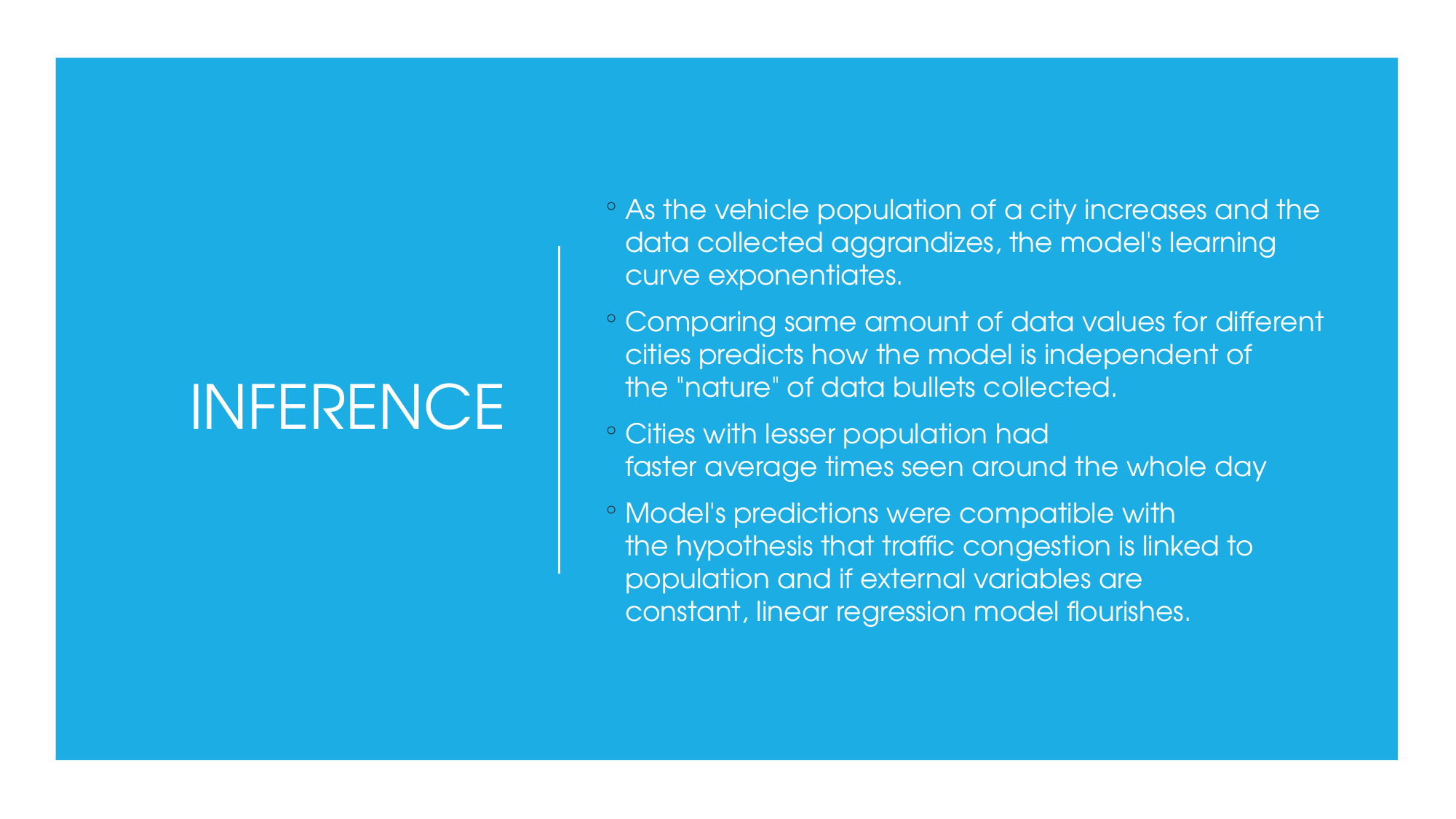

# INFERENCE
As the vehicle population of a city increases and the data collected aggrandizes, the model's learning curve exponentiates.
Comparing same amount of data values for different cities predicts how the model is independent of the "nature" of data bullets collected.
Cities with lesser population had faster average times seen around the whole day
Model's predictions were compatible with the hypothesis that traffic congestion is linked to population and if external variables are constant, linear regression model flourishes.